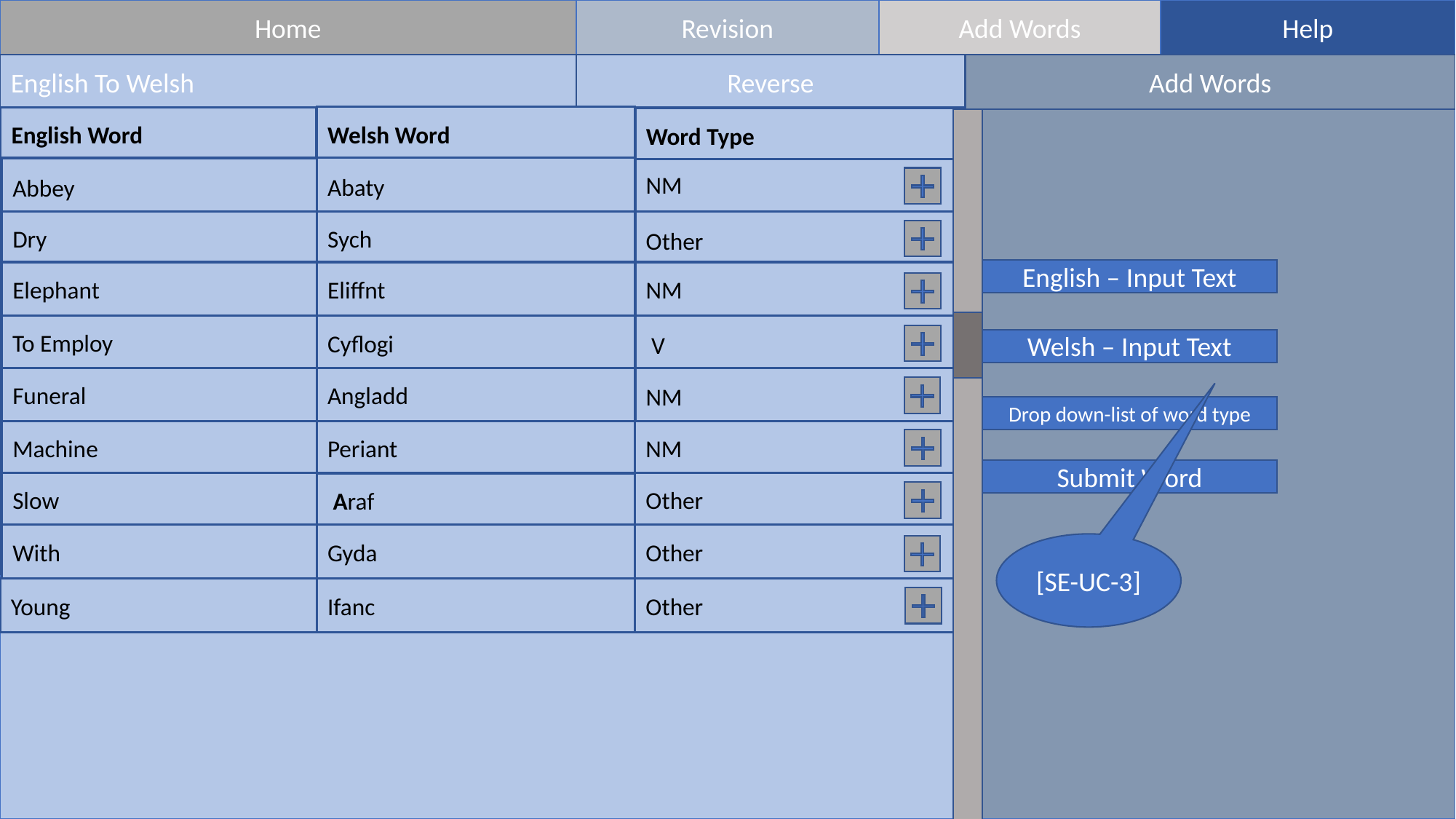

Home
Revision
Add Words
Help
Dictionary where users can just scroll through English words and there translations
English To Welsh
Reverse

Add Words

Welsh Word

English Word

Abbey  – nm
abaty

Word Type

English Word – word type
Welsh Word

Abaty

NM

Abbey

Dry
Sych

Other

Elephant
Eliffnt
NM
To Employ
Cyflogi

 V

Funeral
Angladd

NM

NM
Machine
Periant
Other
Slow
 Araf
With
Gyda
Other
Ifanc
Young
Other

Dry – other
sych

English Word – word type
Welsh Word

English – Input Text
Welsh – Input Text
Drop down-list of word type
Submit Word
Elephant – nm
eliffnt

English Word – word type
Welsh Word

employ – V
cyflogi

English Word – word type
Welsh Word

Funeral –nm
angladd

English Word – word type
Welsh Word

Machine  – nm
periant

English Word – word type
Welsh Word

[SE-UC-3]